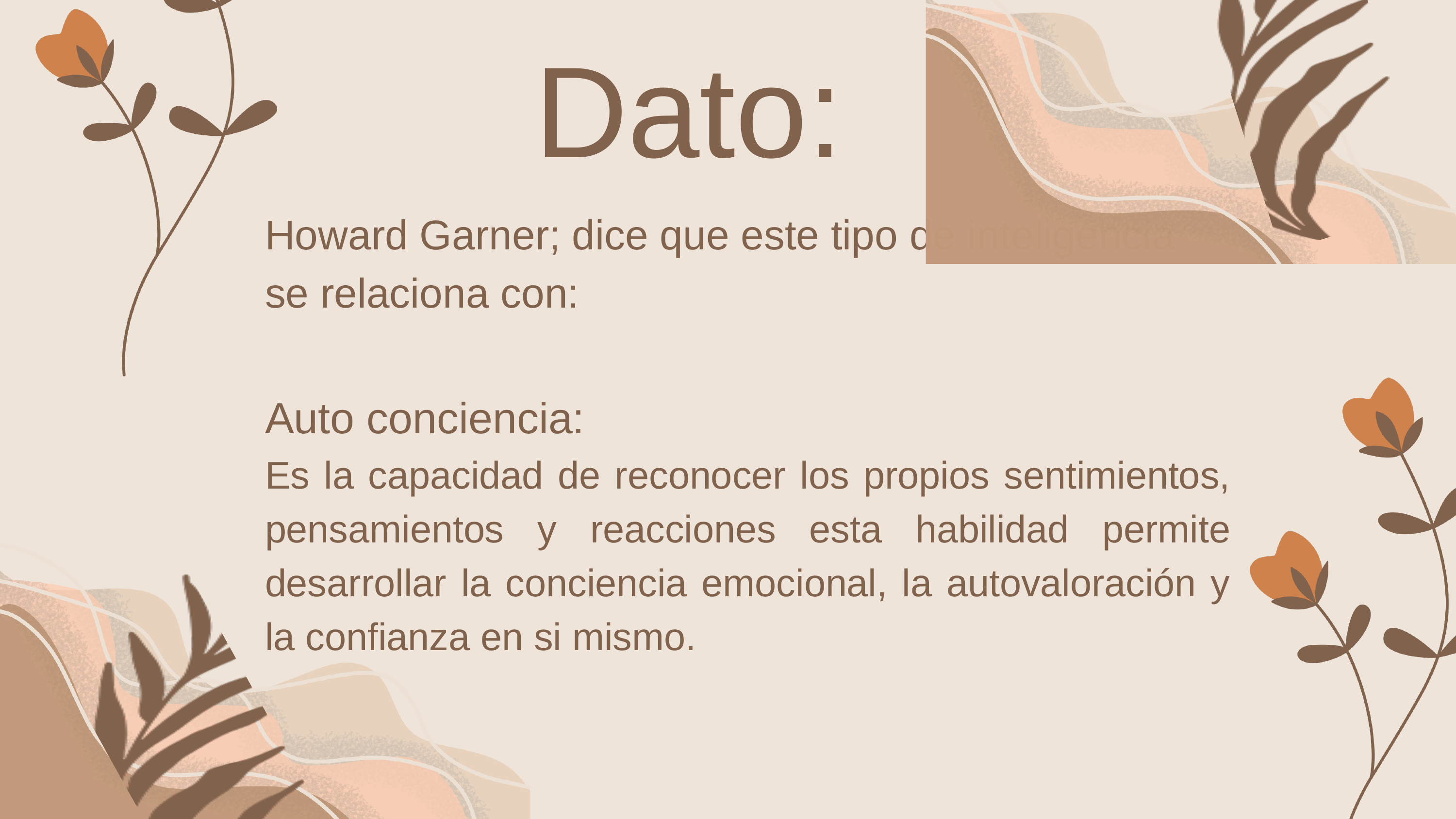

Dato:
Howard Garner; dice que este tipo de inteligencia se relaciona con:

Auto conciencia:
Es la capacidad de reconocer los propios sentimientos, pensamientos y reacciones esta habilidad permite desarrollar la conciencia emocional, la autovaloración y la confianza en si mismo.